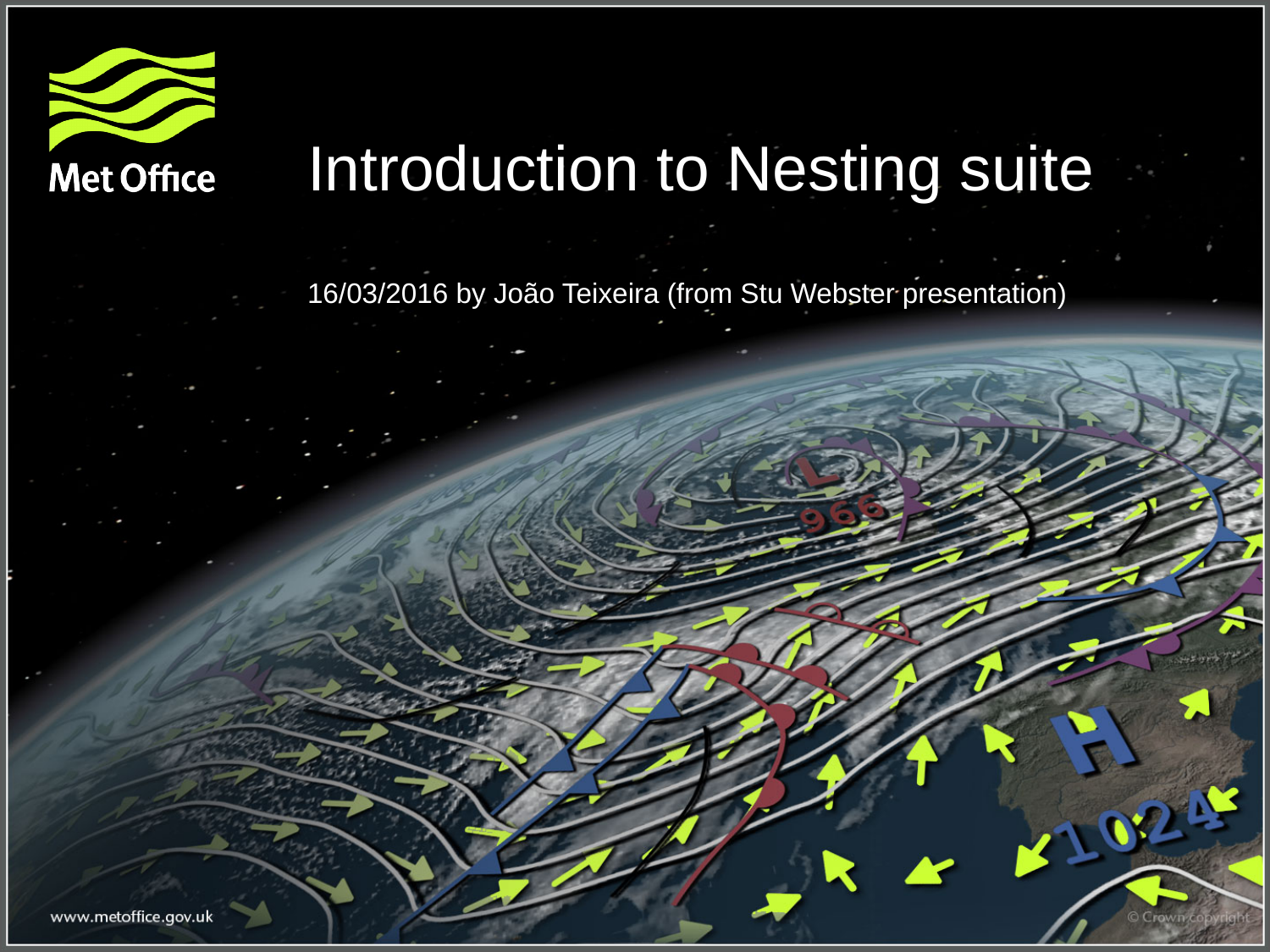

# Introduction to Nesting suite

16/03/2016 by João Teixeira (from Stu Webster presentation)